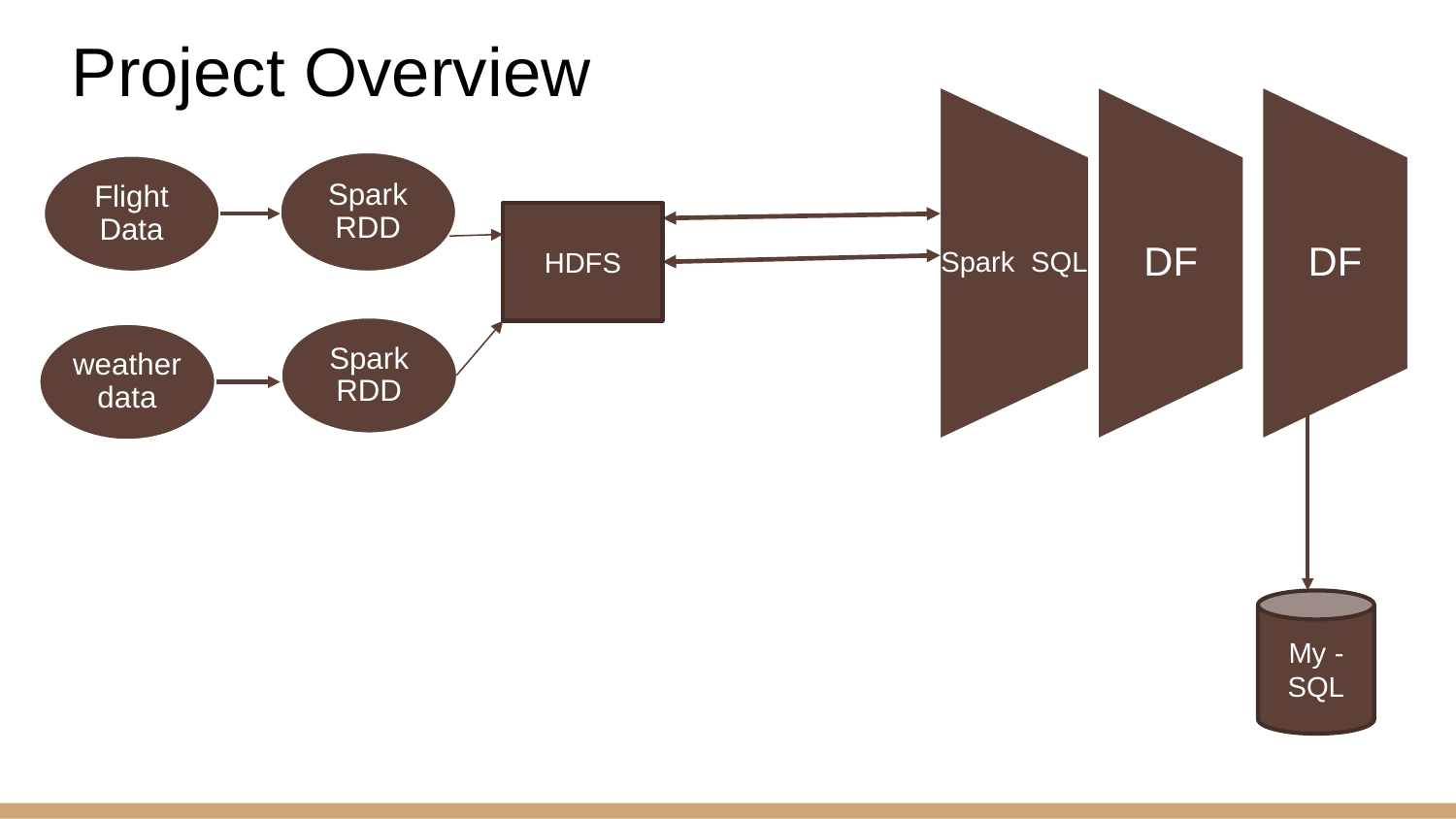

Project Overview
Spark  SQL
DF
DF

Spark RDD

Flight Data
HDFS

Spark RDD

weather data
My - SQL